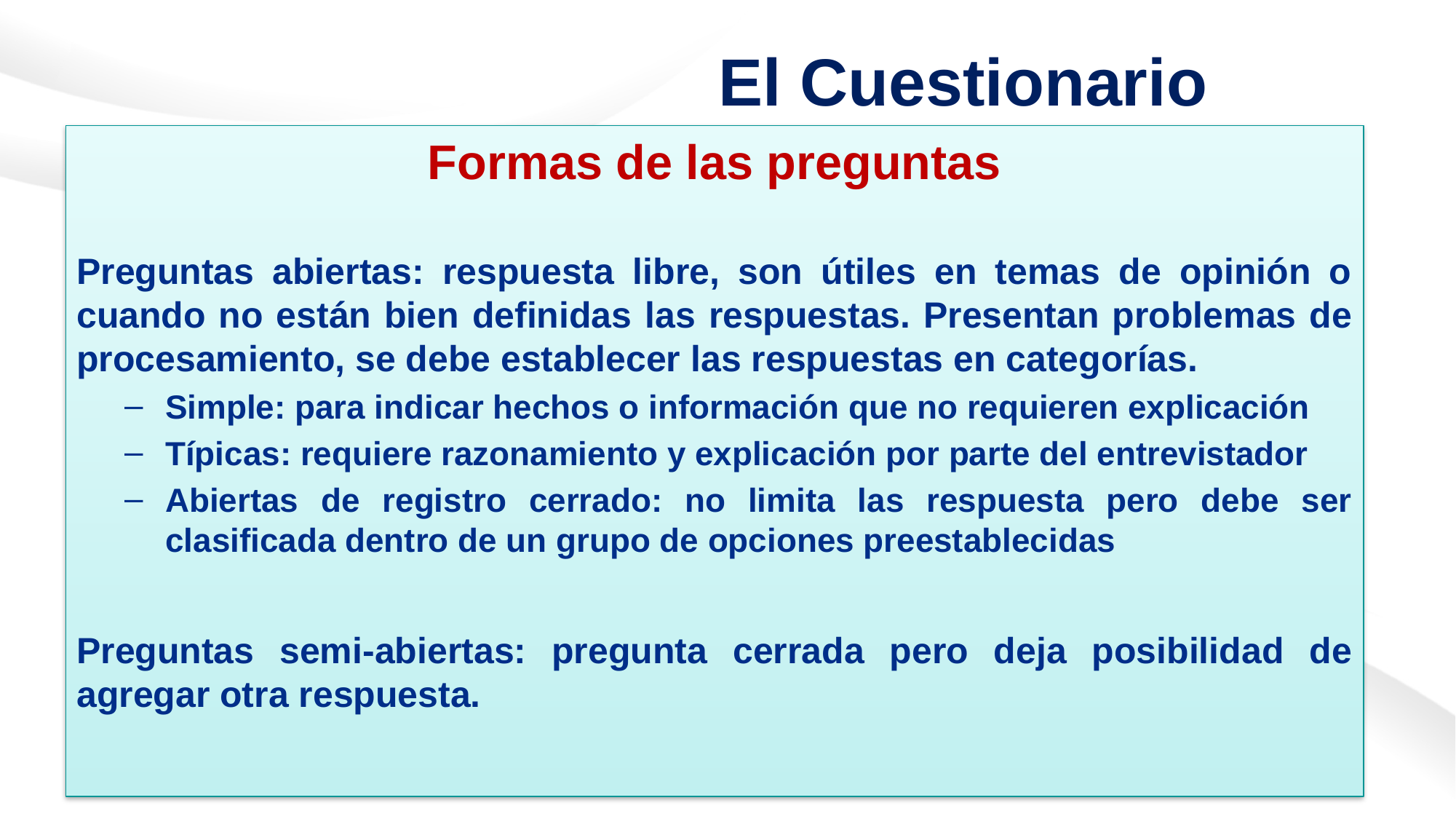

# El Cuestionario
Formas de las preguntas

Preguntas abiertas: respuesta libre, son útiles en temas de opinión o cuando no están bien definidas las respuestas. Presentan problemas de procesamiento, se debe establecer las respuestas en categorías.
Simple: para indicar hechos o información que no requieren explicación
Típicas: requiere razonamiento y explicación por parte del entrevistador
Abiertas de registro cerrado: no limita las respuesta pero debe ser clasificada dentro de un grupo de opciones preestablecidas

Preguntas semi-abiertas: pregunta cerrada pero deja posibilidad de agregar otra respuesta.